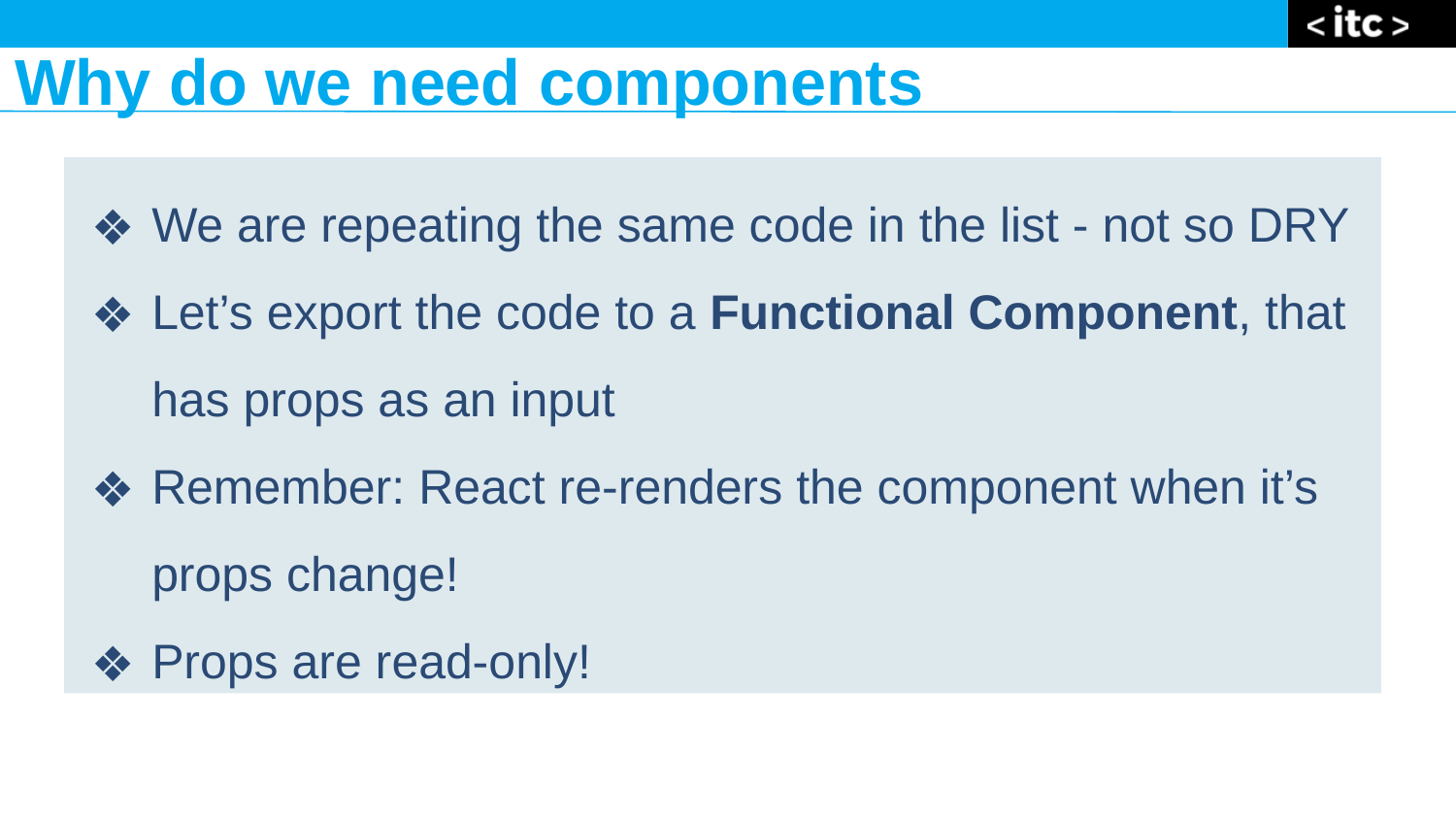

Why do we need components
We are repeating the same code in the list - not so DRY
Let’s export the code to a Functional Component, that has props as an input
Remember: React re-renders the component when it’s props change!
Props are read-only!